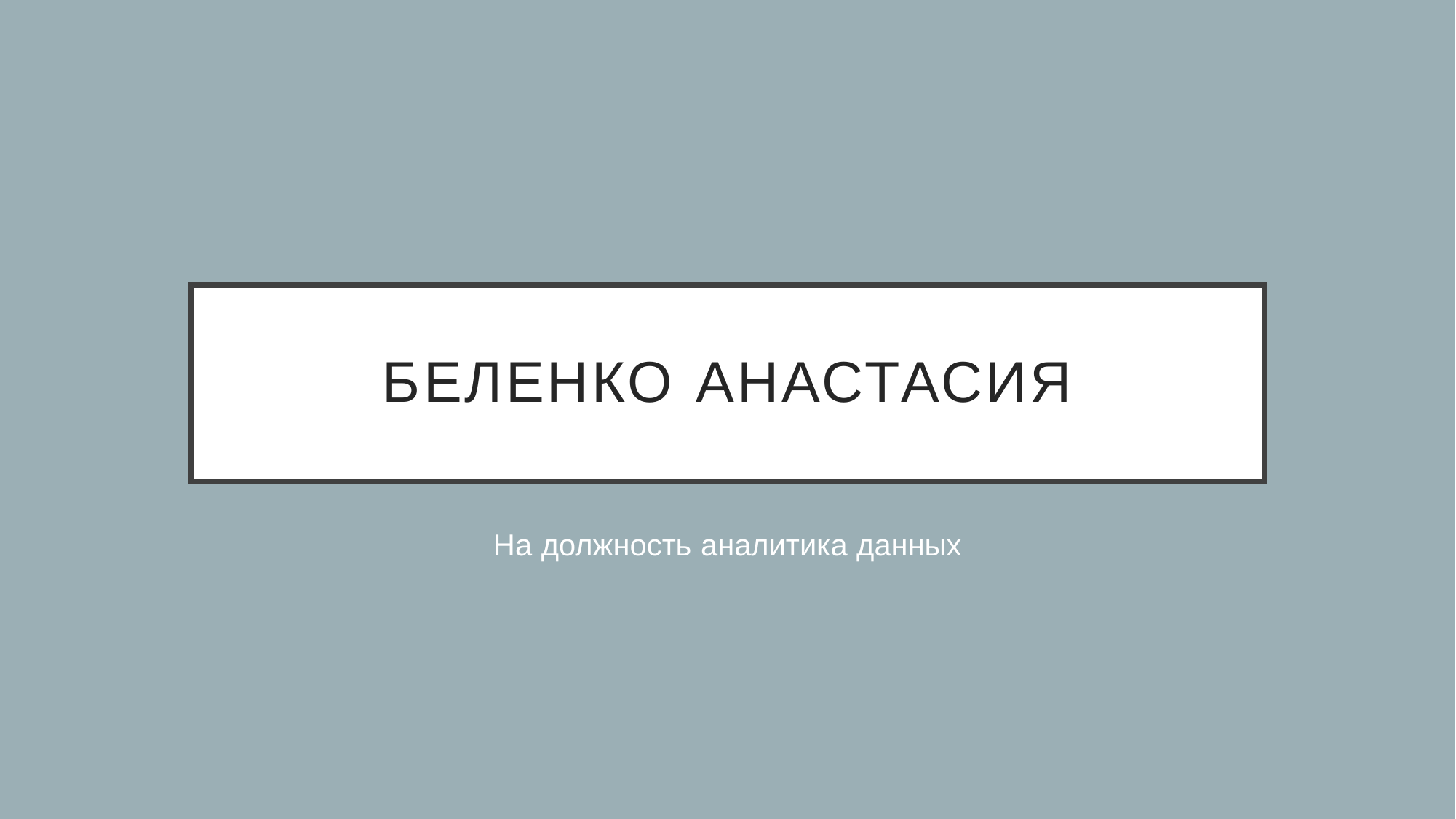

# Беленко Анастасия
На должность аналитика данных